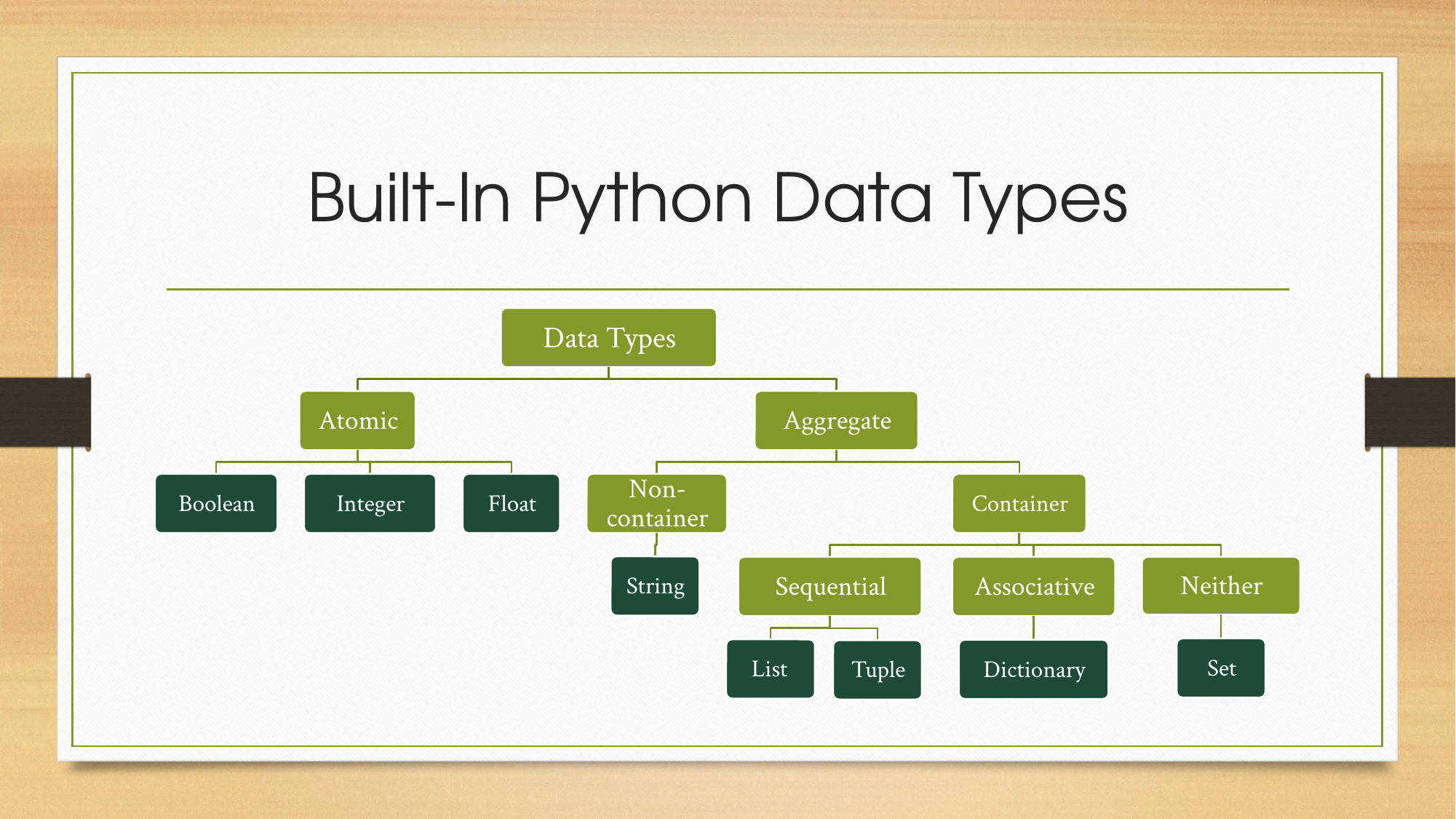

# Built-In Python Data Types
Data Types
Atomic
Boolean
Integer
Float
Aggregate
Non-container
String
Container
Sequential
List
Tuple
Associative
Dictionary
Neither
Set